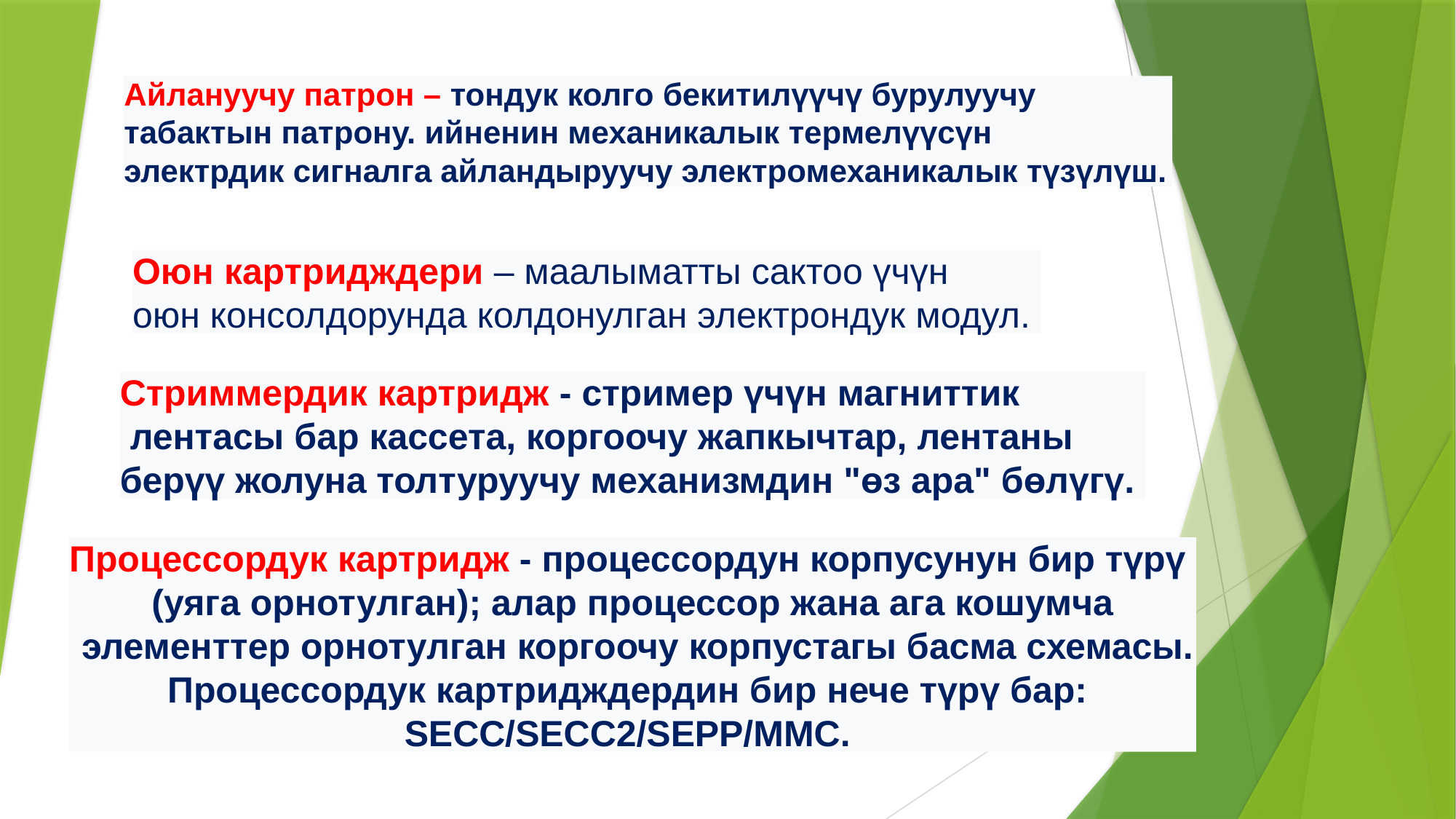

Айлануучу патрон – тондук колго бекитилүүчү бурулуучу
табактын патрону. ийненин механикалык термелүүсүн
электрдик сигналга айландыруучу электромеханикалык түзүлүш.
Оюн картридждери – маалыматты сактоо үчүн
оюн консолдорунда колдонулган электрондук модул.
Стриммердик картридж - стример үчүн магниттик
 лентасы бар кассета, коргоочу жапкычтар, лентаны
берүү жолуна толтуруучу механизмдин "өз ара" бөлүгү.
Процессордук картридж - процессордун корпусунун бир түрү
(уяга орнотулган); алар процессор жана ага кошумча
 элементтер орнотулган коргоочу корпустагы басма схемасы.
Процессордук картридждердин бир нече түрү бар:
SECC/SECC2/SEPP/MMC.